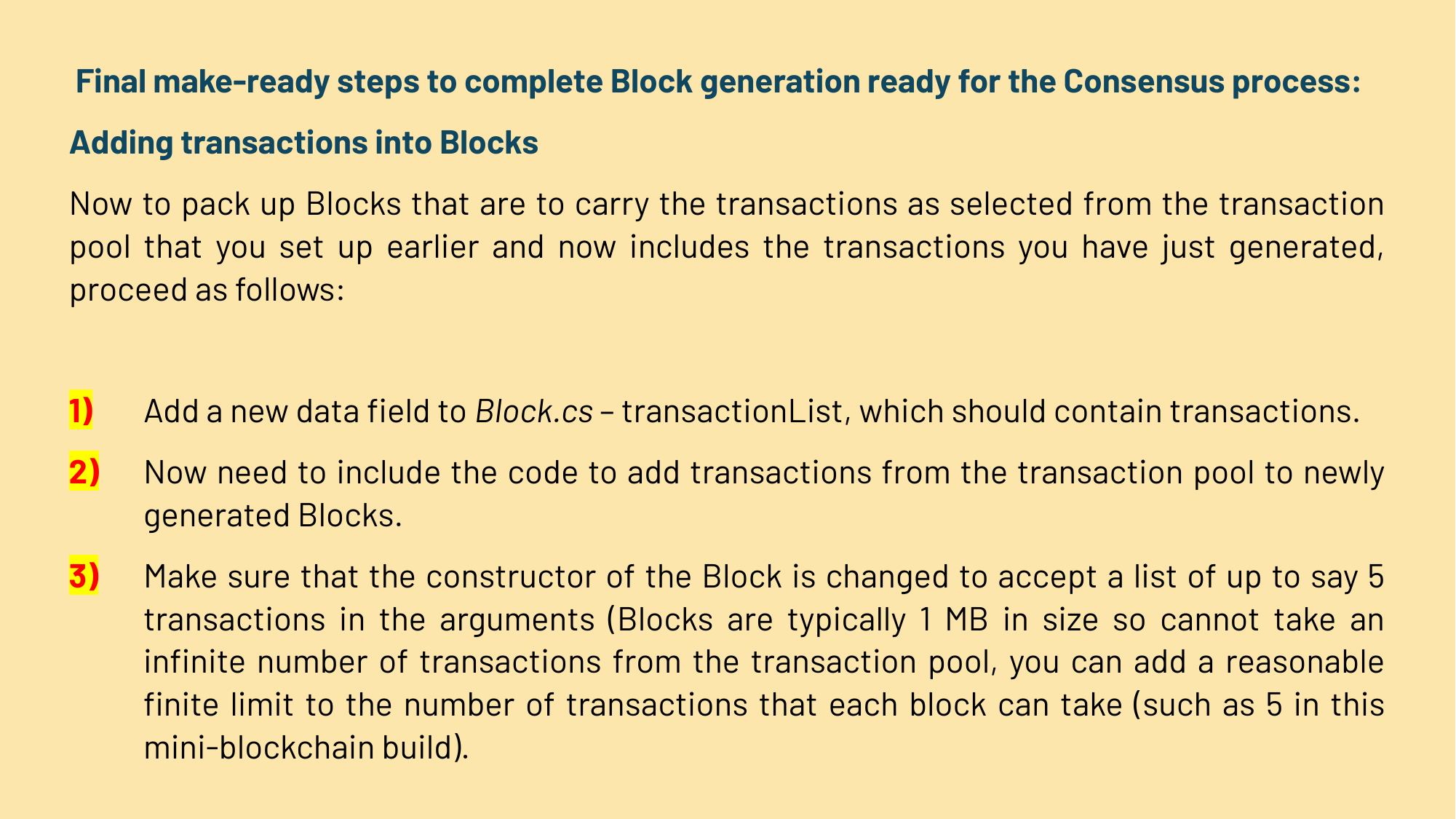

Final make-ready steps to complete Block generation ready for the Consensus process:
Adding transactions into Blocks
Now to pack up Blocks that are to carry the transactions as selected from the transaction pool that you set up earlier and now includes the transactions you have just generated, proceed as follows:

1)	Add a new data field to Block.cs – transactionList, which should contain transactions.
2)	Now need to include the code to add transactions from the transaction pool to newly generated Blocks.
3)	Make sure that the constructor of the Block is changed to accept a list of up to say 5 transactions in the arguments (Blocks are typically 1 MB in size so cannot take an infinite number of transactions from the transaction pool, you can add a reasonable finite limit to the number of transactions that each block can take (such as 5 in this mini-blockchain build).